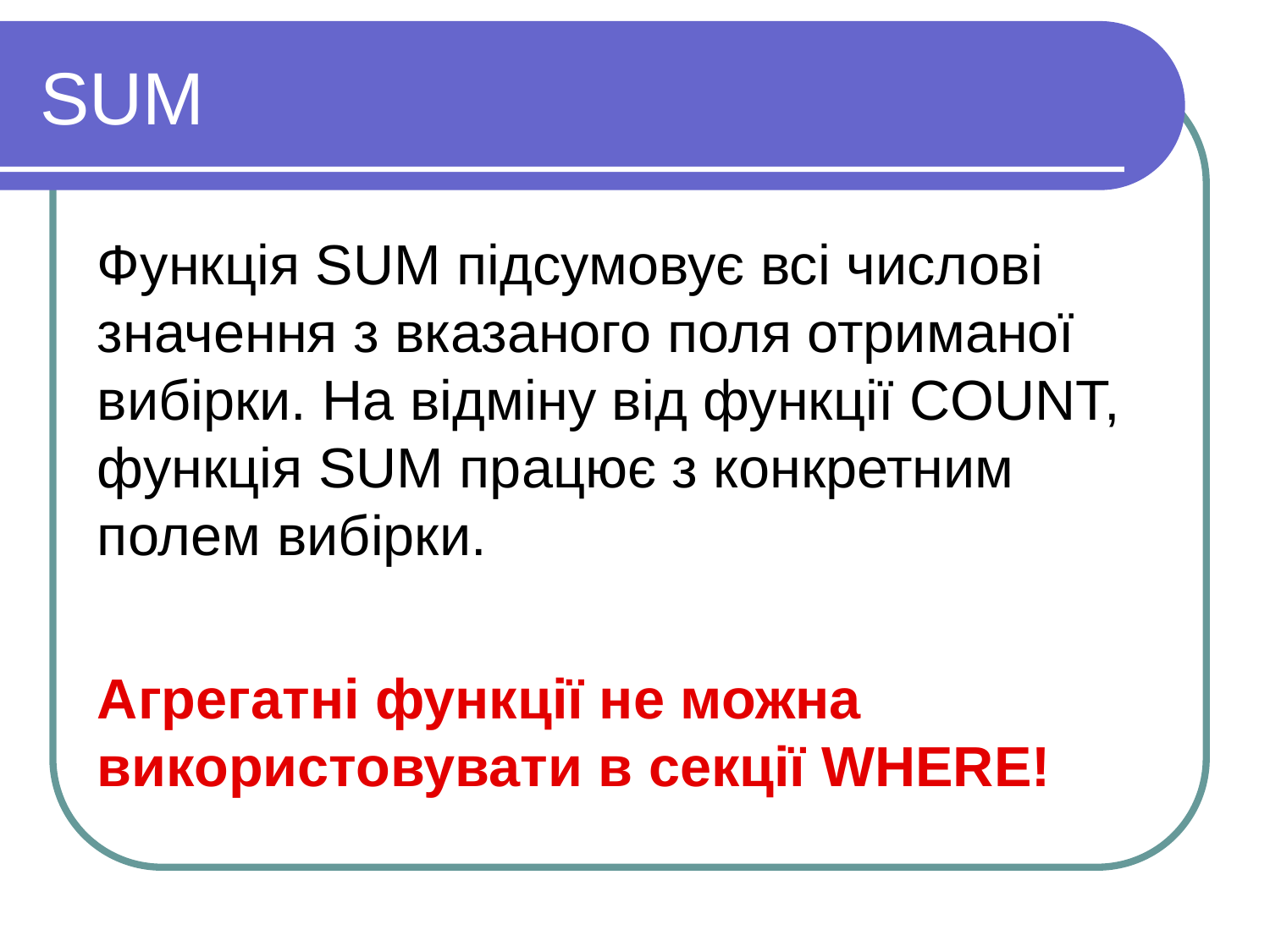

SUM
Функція SUM підсумовує всі числові значення з вказаного поля отриманої вибірки. На відміну від функції COUNT, функція SUM працює з конкретним полем вибірки.

Агрегатні функції не можна використовувати в секції WHERE!